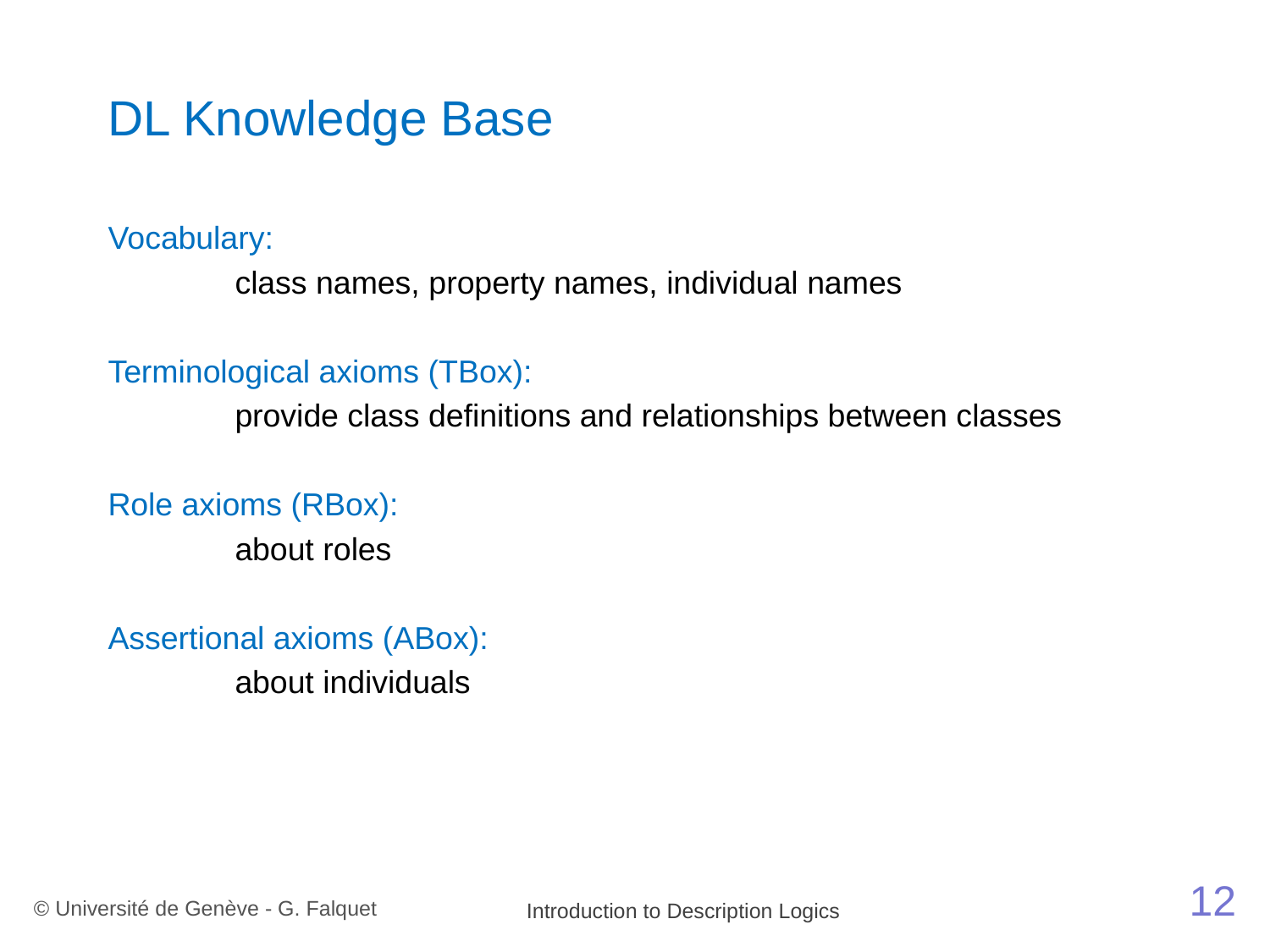

# DL Knowledge Base
Vocabulary:
	class names, property names, individual names

Terminological axioms (TBox):
	provide class definitions and relationships between classes

Role axioms (RBox):
	about roles

Assertional axioms (ABox):
	about individuals

12
© Université de Genève - G. Falquet
Introduction to Description Logics